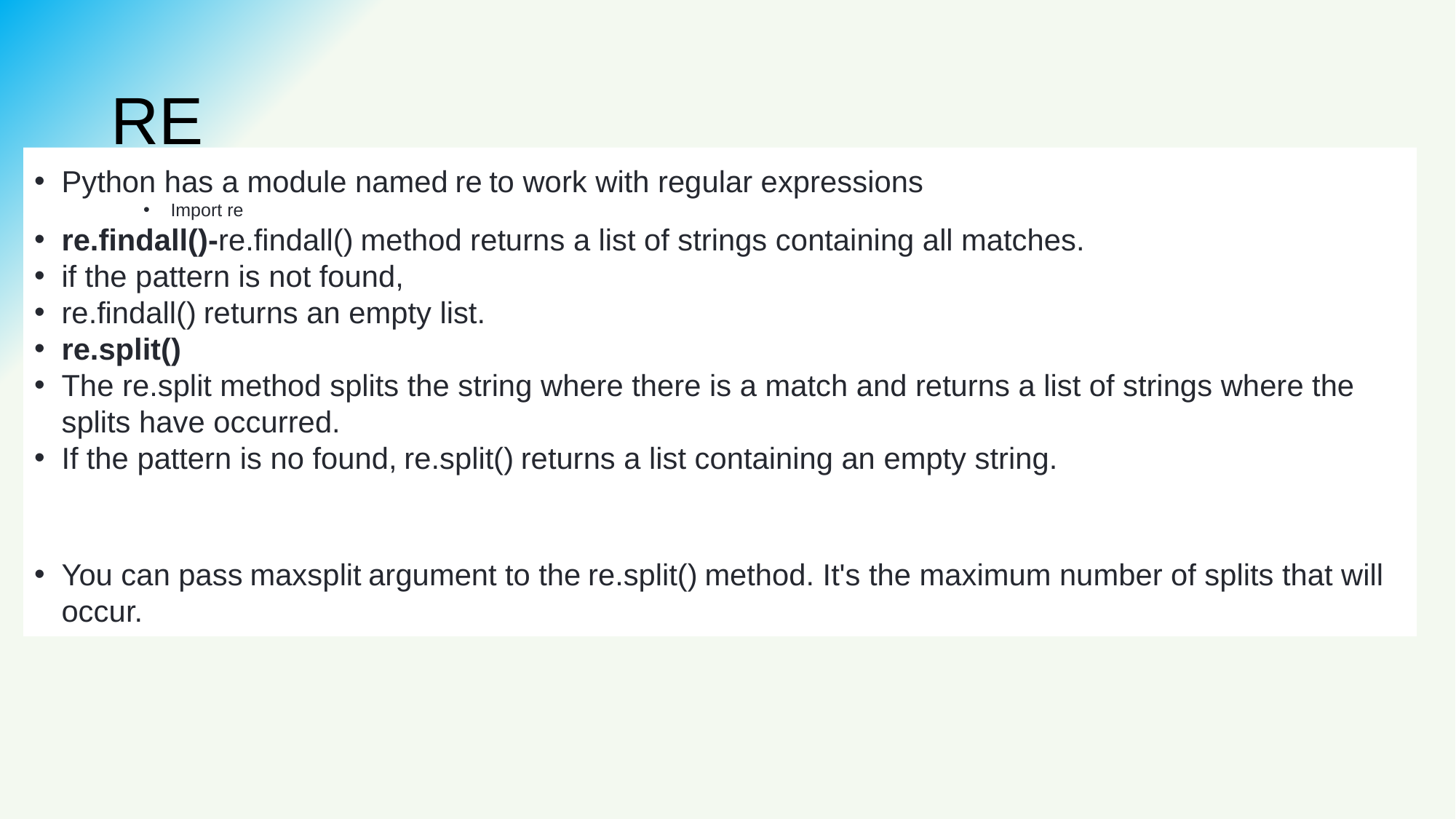

# RE
Python has a module named re to work with regular expressions
Import re
re.findall()-re.findall() method returns a list of strings containing all matches.
if the pattern is not found,
re.findall() returns an empty list.
re.split()
The re.split method splits the string where there is a match and returns a list of strings where the splits have occurred.
If the pattern is no found, re.split() returns a list containing an empty string.
You can pass maxsplit argument to the re.split() method. It's the maximum number of splits that will occur.